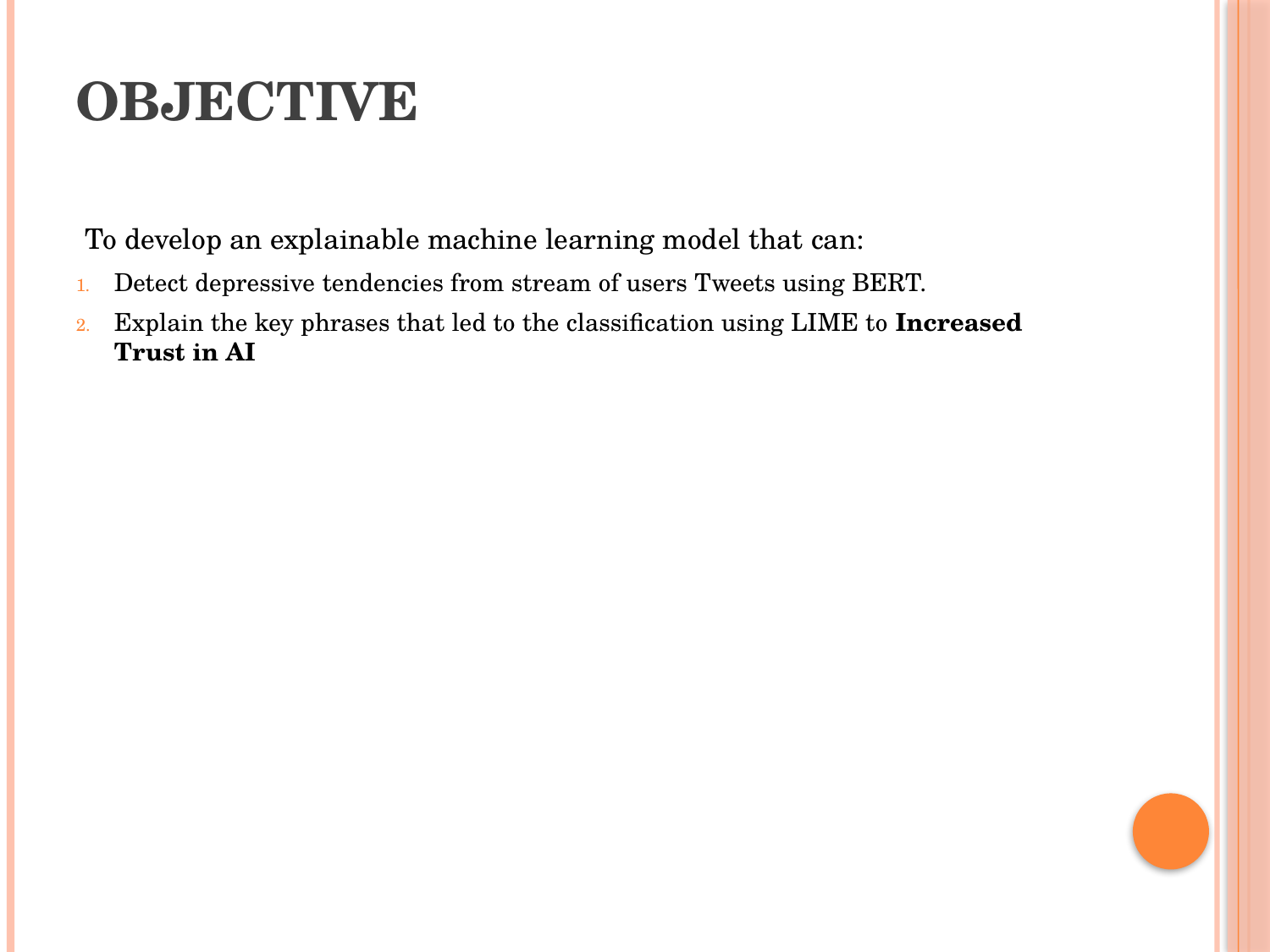

# Objective
 To develop an explainable machine learning model that can:
Detect depressive tendencies from stream of users Tweets using BERT.
Explain the key phrases that led to the classification using LIME to Increased Trust in AI